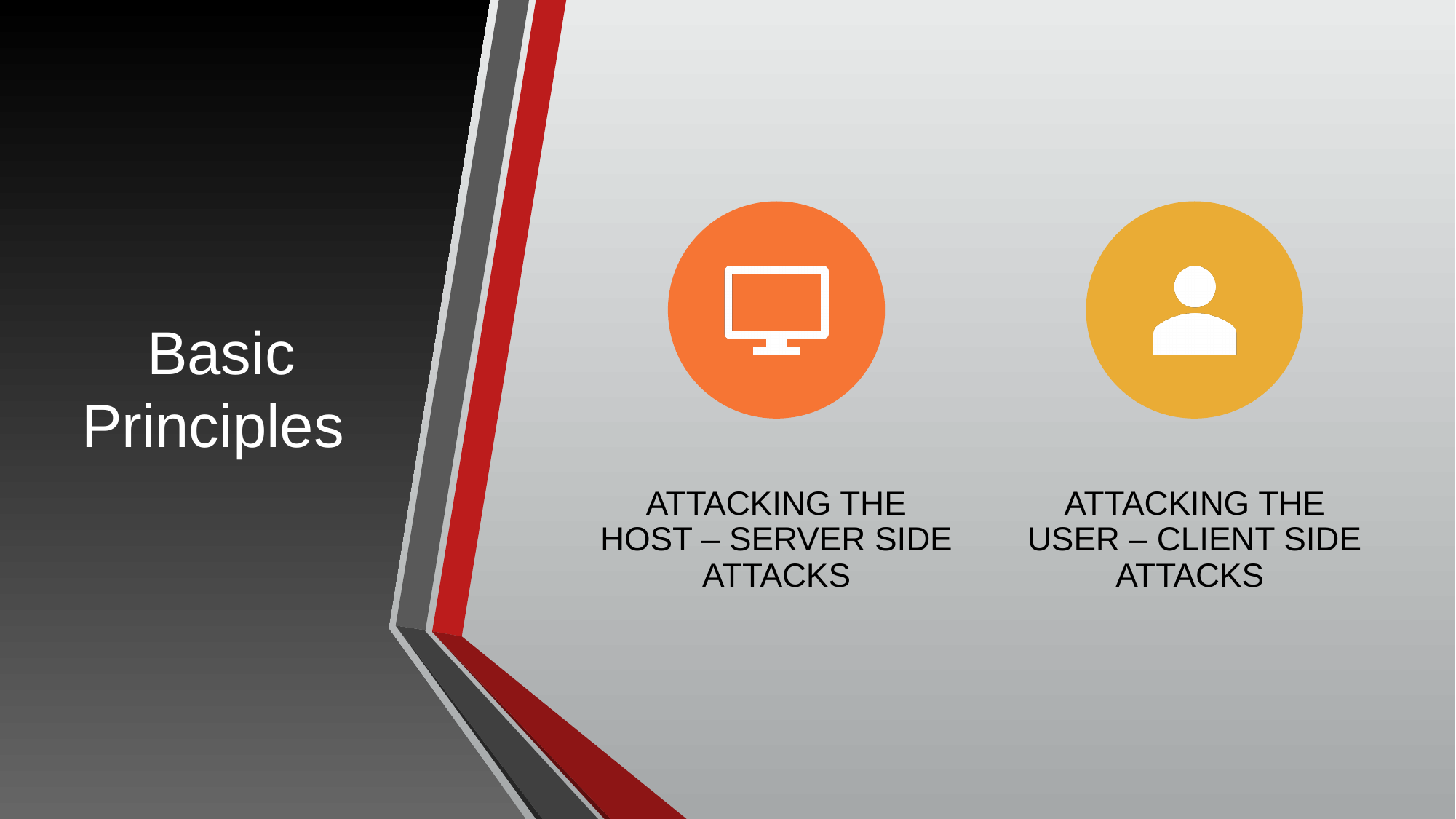

# Basic Principles
Attacking the host – server side attacks
Attacking the user – client side attacks